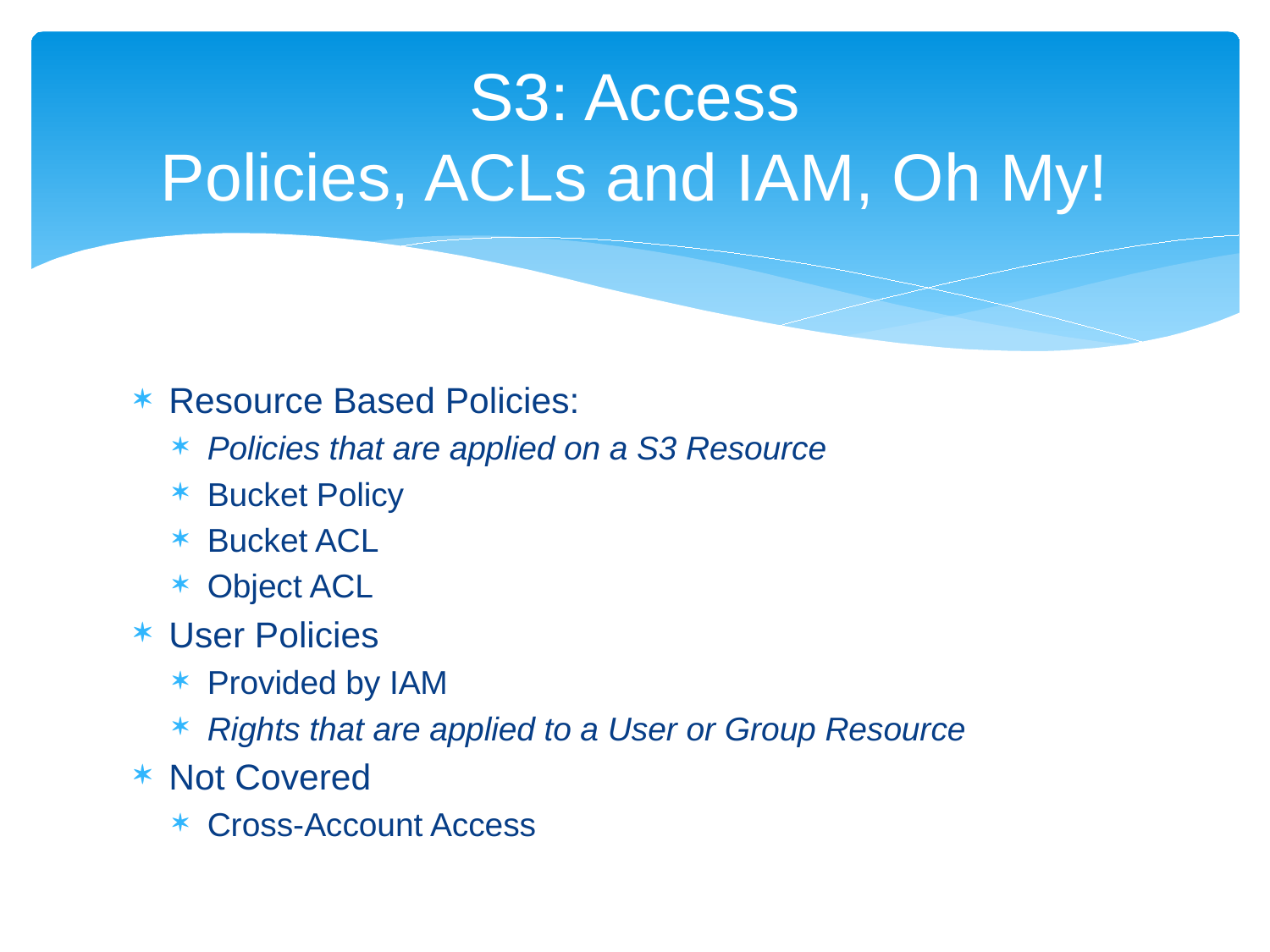

# S3: Access Policies, ACLs and IAM, Oh My!
Resource Based Policies:
Policies that are applied on a S3 Resource
Bucket Policy
Bucket ACL
Object ACL
User Policies
Provided by IAM
Rights that are applied to a User or Group Resource
Not Covered
Cross-Account Access